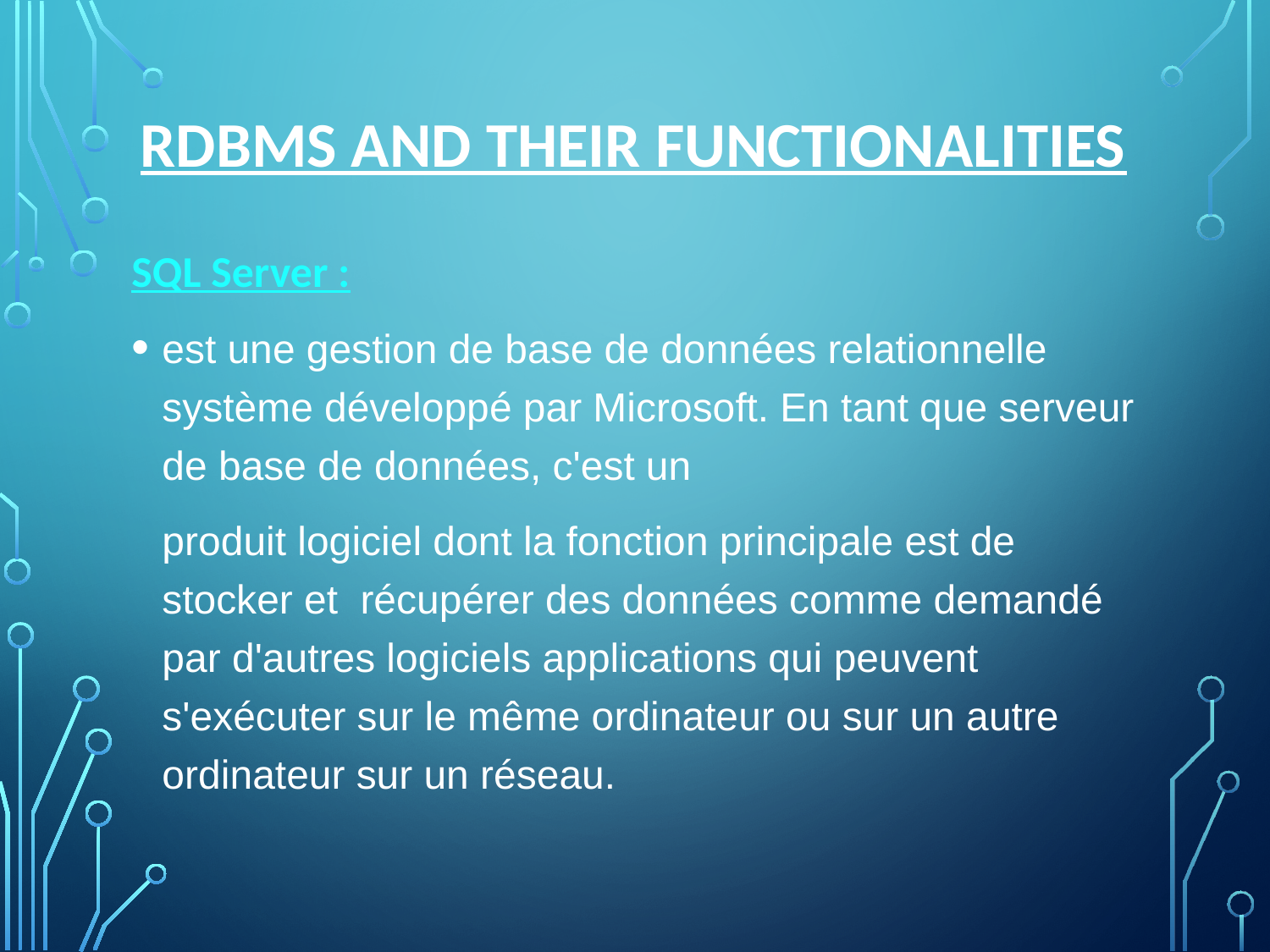

RDBMS and their functionalities
SQL Server :
est une gestion de base de données relationnelle système développé par Microsoft. En tant que serveur de base de données, c'est un
	produit logiciel dont la fonction principale est de stocker et  récupérer des données comme demandé par d'autres logiciels applications qui peuvent s'exécuter sur le même ordinateur ou sur un autre ordinateur sur un réseau.